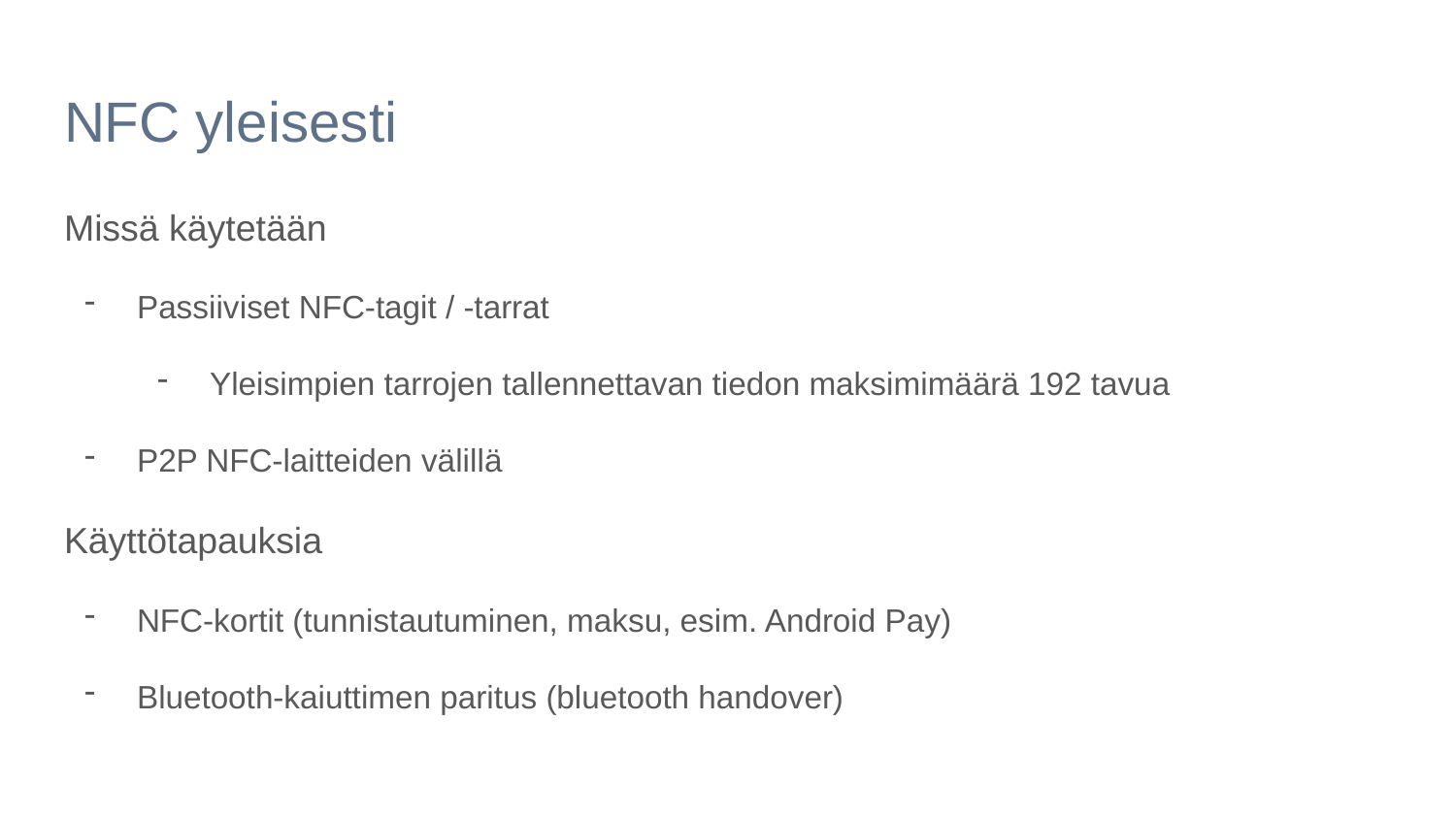

# NFC yleisesti

Missä käytetään
Passiiviset NFC-tagit / -tarrat
Yleisimpien tarrojen tallennettavan tiedon maksimimäärä 192 tavua
P2P NFC-laitteiden välillä
Käyttötapauksia
NFC-kortit (tunnistautuminen, maksu, esim. Android Pay)
Bluetooth-kaiuttimen paritus (bluetooth handover)